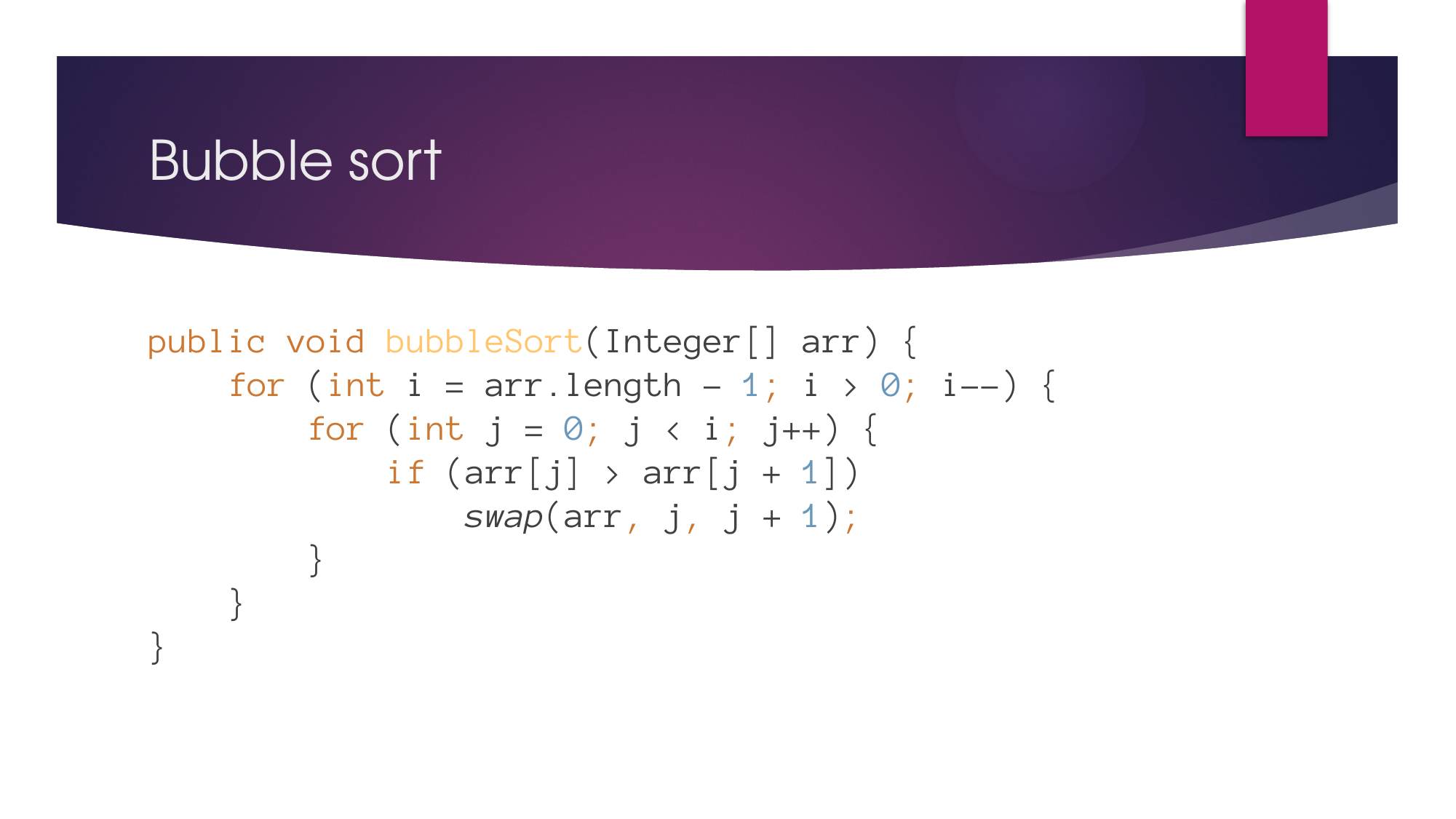

# Bubble sort
public void bubbleSort(Integer[] arr) {
    for (int i = arr.length - 1; i > 0; i--) {
        for (int j = 0; j < i; j++) {
            if (arr[j] > arr[j + 1])
                swap(arr, j, j + 1);
        }
    }
}